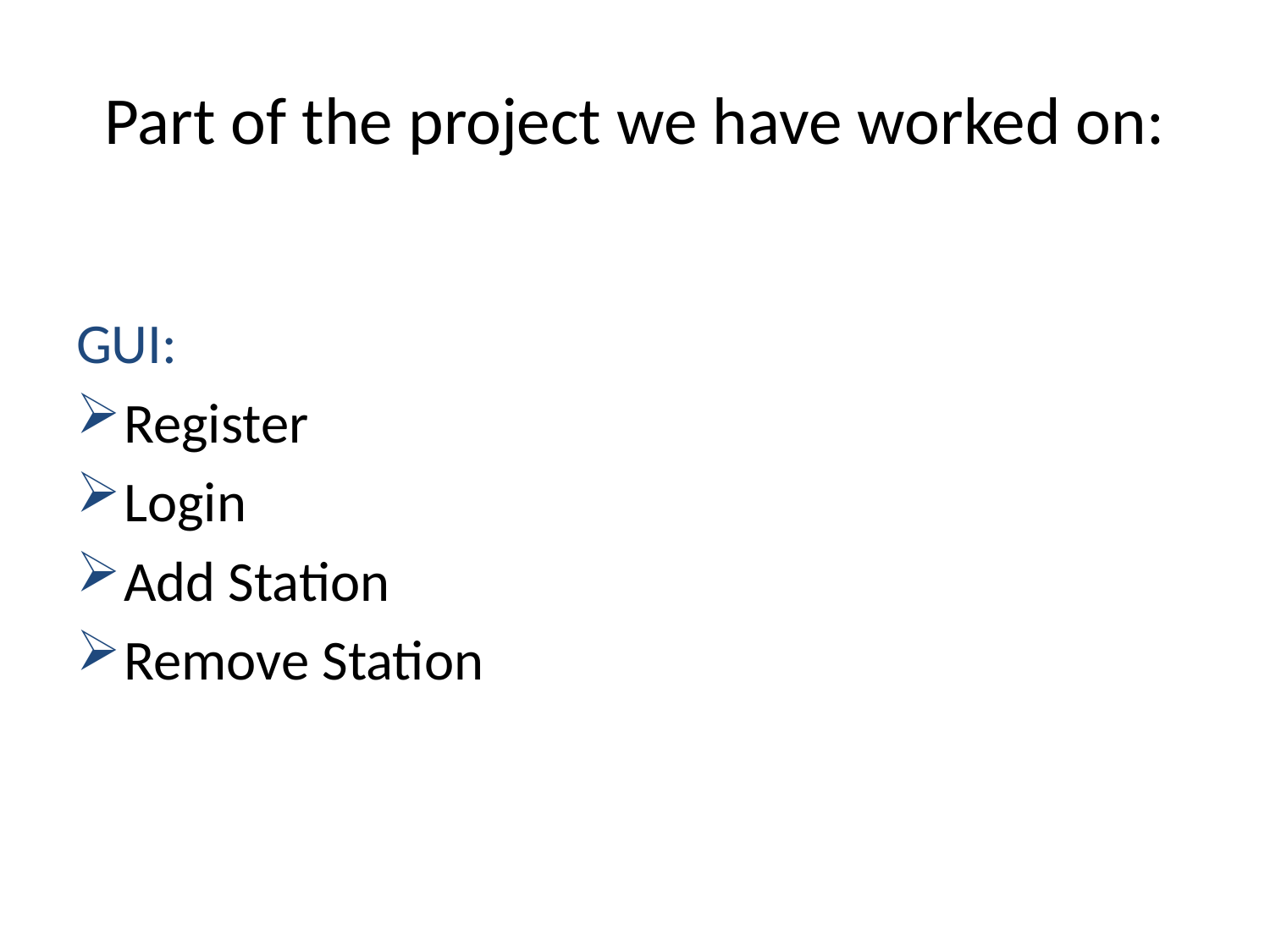

# Part of the project we have worked on:

GUI:
Register
Login
Add Station
Remove Station